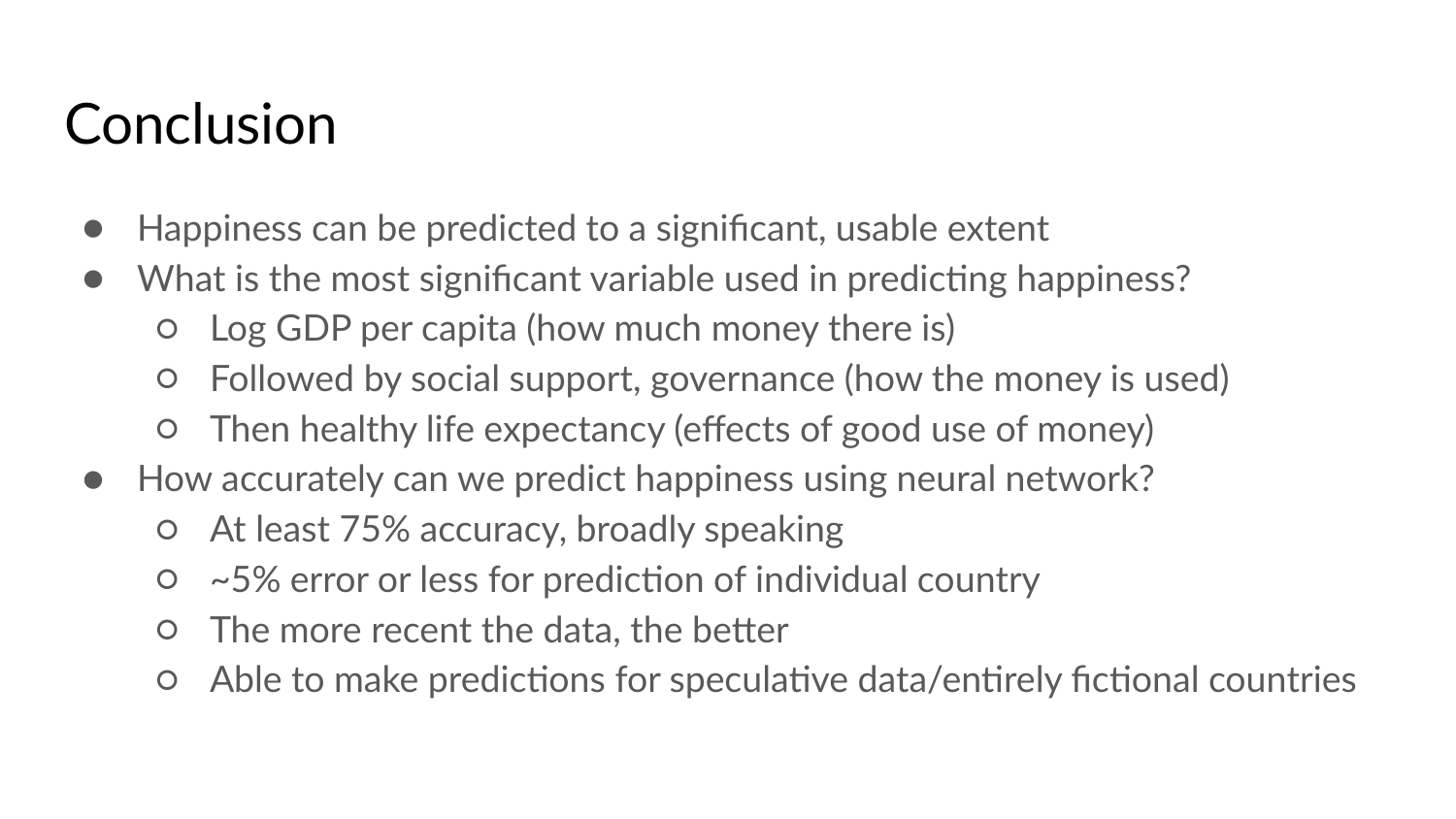

# Conclusion
Happiness can be predicted to a significant, usable extent
What is the most significant variable used in predicting happiness?
Log GDP per capita (how much money there is)
Followed by social support, governance (how the money is used)
Then healthy life expectancy (effects of good use of money)
How accurately can we predict happiness using neural network?
At least 75% accuracy, broadly speaking
~5% error or less for prediction of individual country
The more recent the data, the better
Able to make predictions for speculative data/entirely fictional countries